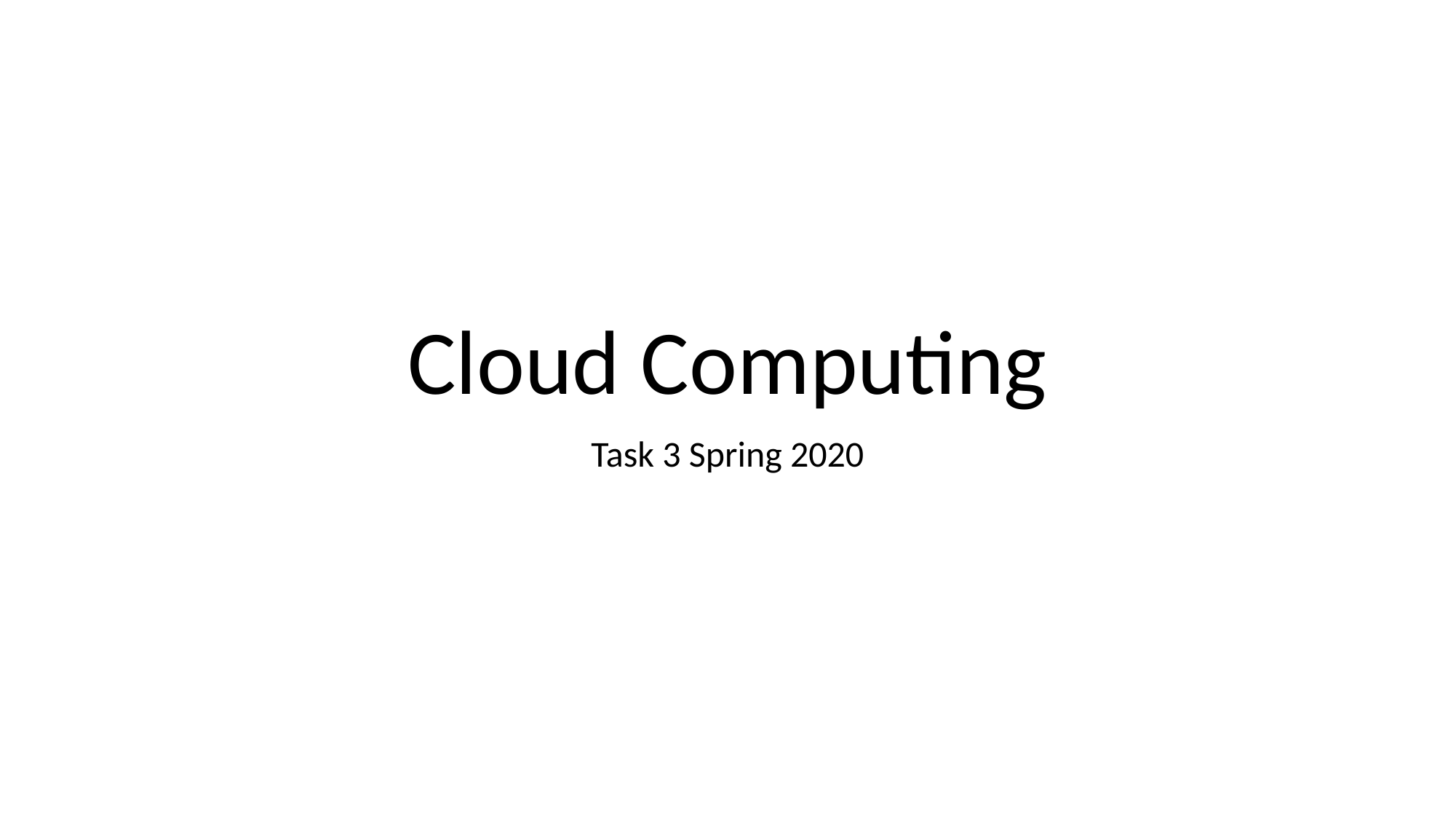

# Cloud Computing
Task 3 Spring 2020